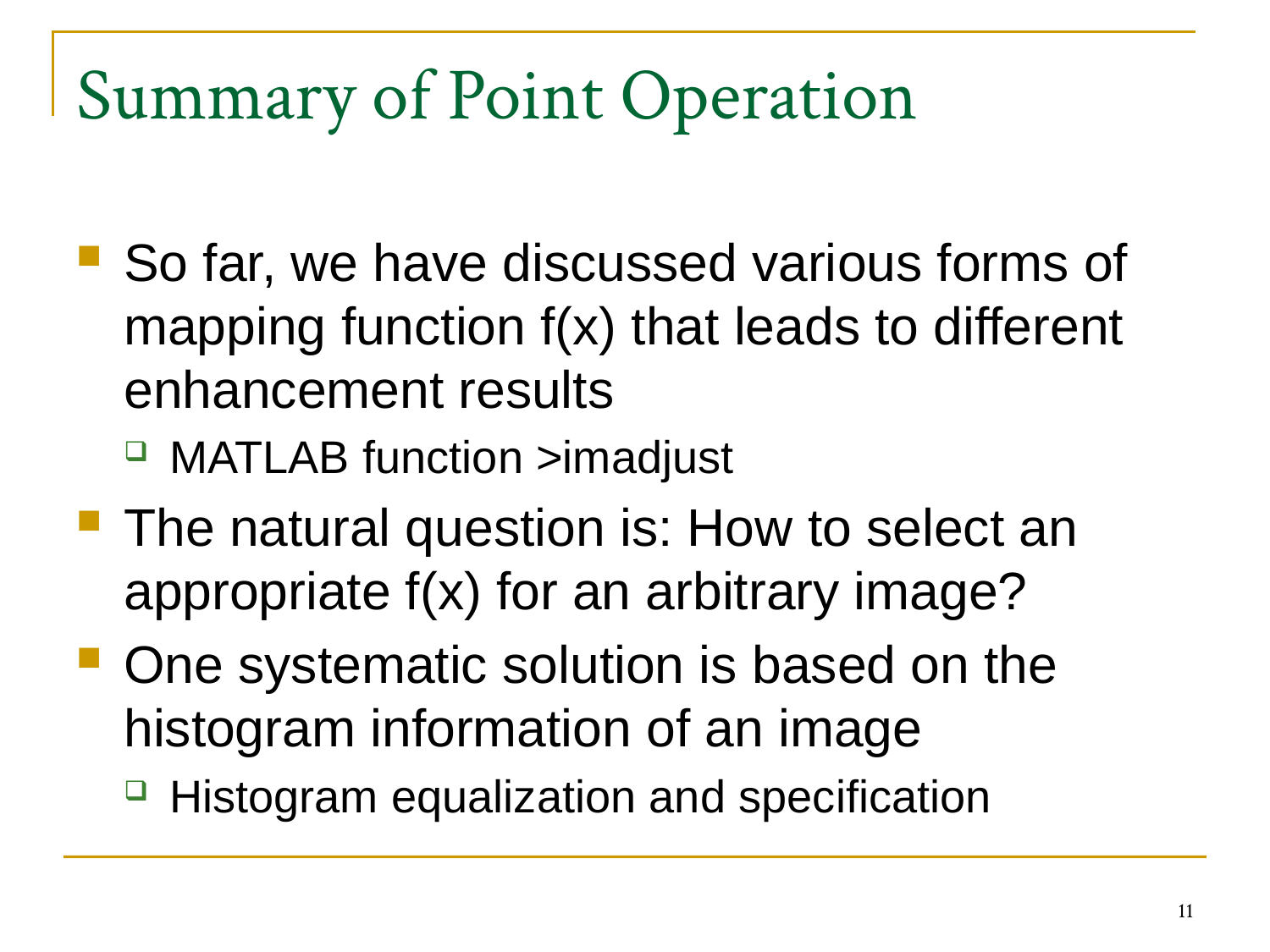

# Summary of Point Operation
So far, we have discussed various forms of mapping function f(x) that leads to different enhancement results
MATLAB function >imadjust
The natural question is: How to select an appropriate f(x) for an arbitrary image?
One systematic solution is based on the histogram information of an image
Histogram equalization and specification

11